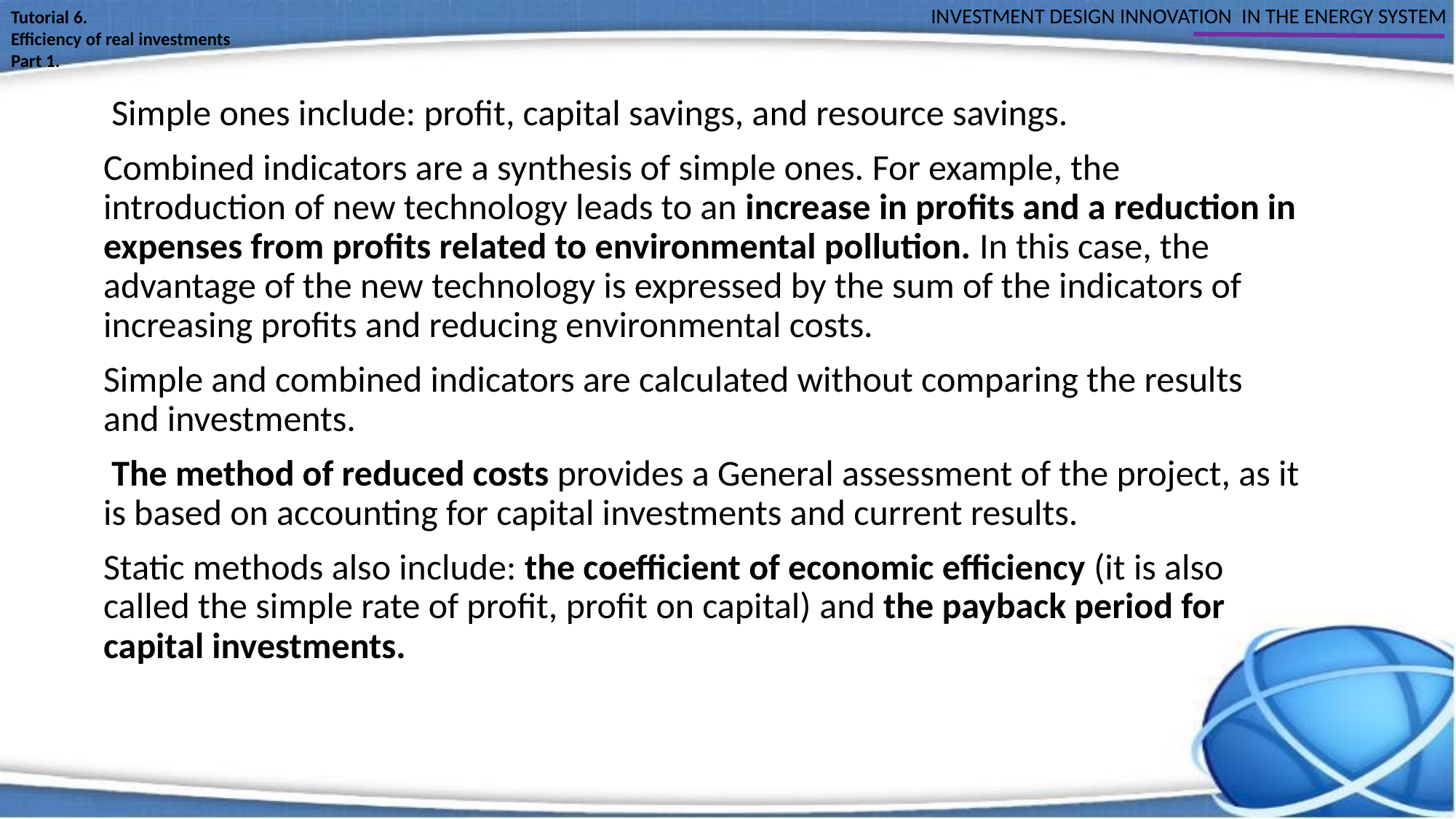

INVESTMENT DESIGN INNOVATION  IN THE ENERGY SYSTEM
Tutorial 6.
Efficiency of real investments
Part 1.
 Simple ones include: profit, capital savings, and resource savings.
Combined indicators are a synthesis of simple ones. For example, the introduction of new technology leads to an increase in profits and a reduction in expenses from profits related to environmental pollution. In this case, the advantage of the new technology is expressed by the sum of the indicators of increasing profits and reducing environmental costs.
Simple and combined indicators are calculated without comparing the results and investments.
 The method of reduced costs provides a General assessment of the project, as it is based on accounting for capital investments and current results.
Static methods also include: the coefficient of economic efficiency (it is also called the simple rate of profit, profit on capital) and the payback period for capital investments.